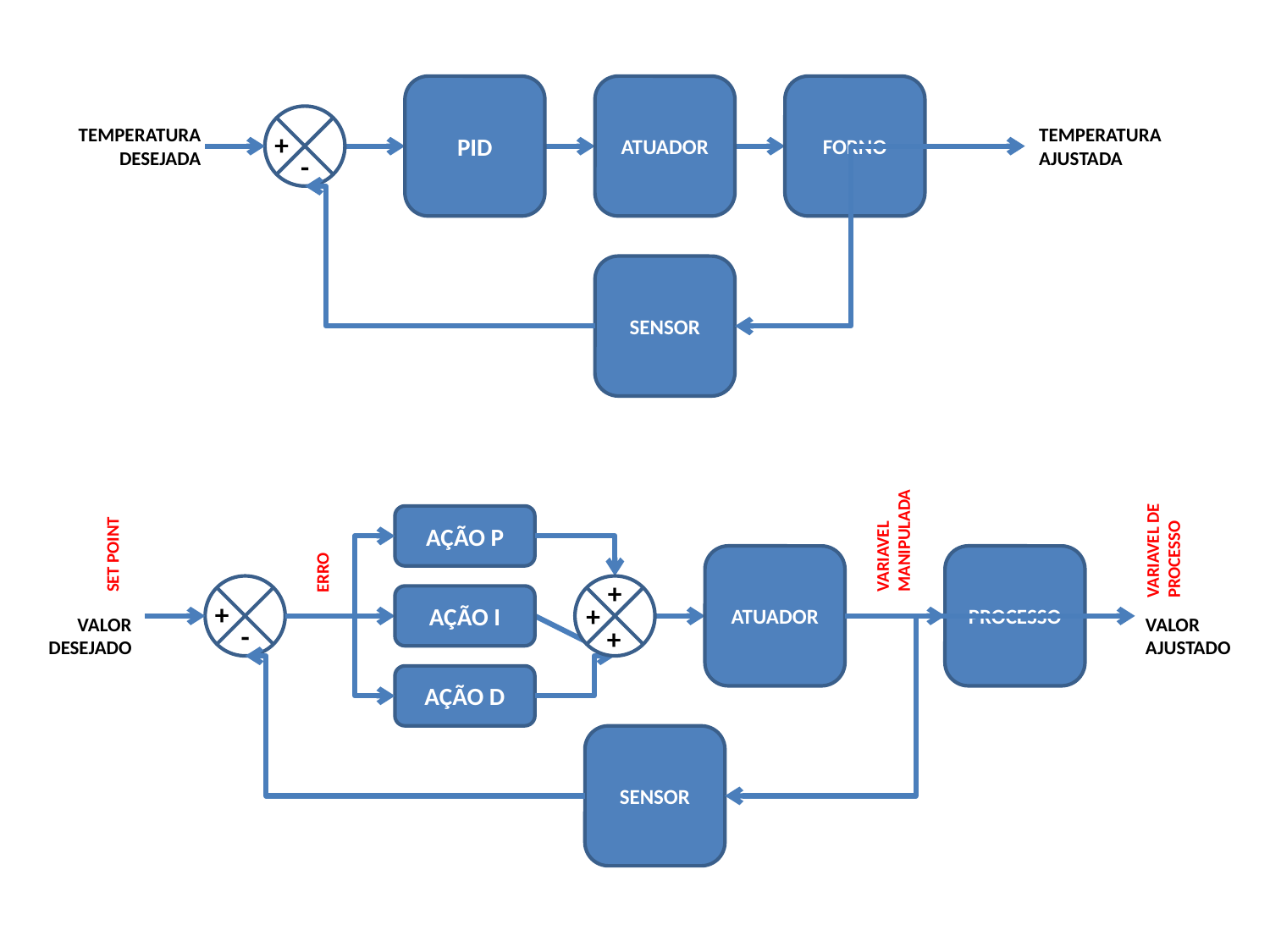

PID
ATUADOR
FORNO

TEMPERATURA
DESEJADA
TEMPERATURA
AJUSTADA
+
-
SENSOR
AÇÃO P
VARIAVEL
MANIPULADA
VARIAVEL DE
PROCESSO
SET POINT
ATUADOR
PROCESSO
ERRO
+

AÇÃO I
+
+
VALOR
AJUSTADO
VALOR
DESEJADO
-
+
AÇÃO D
SENSOR